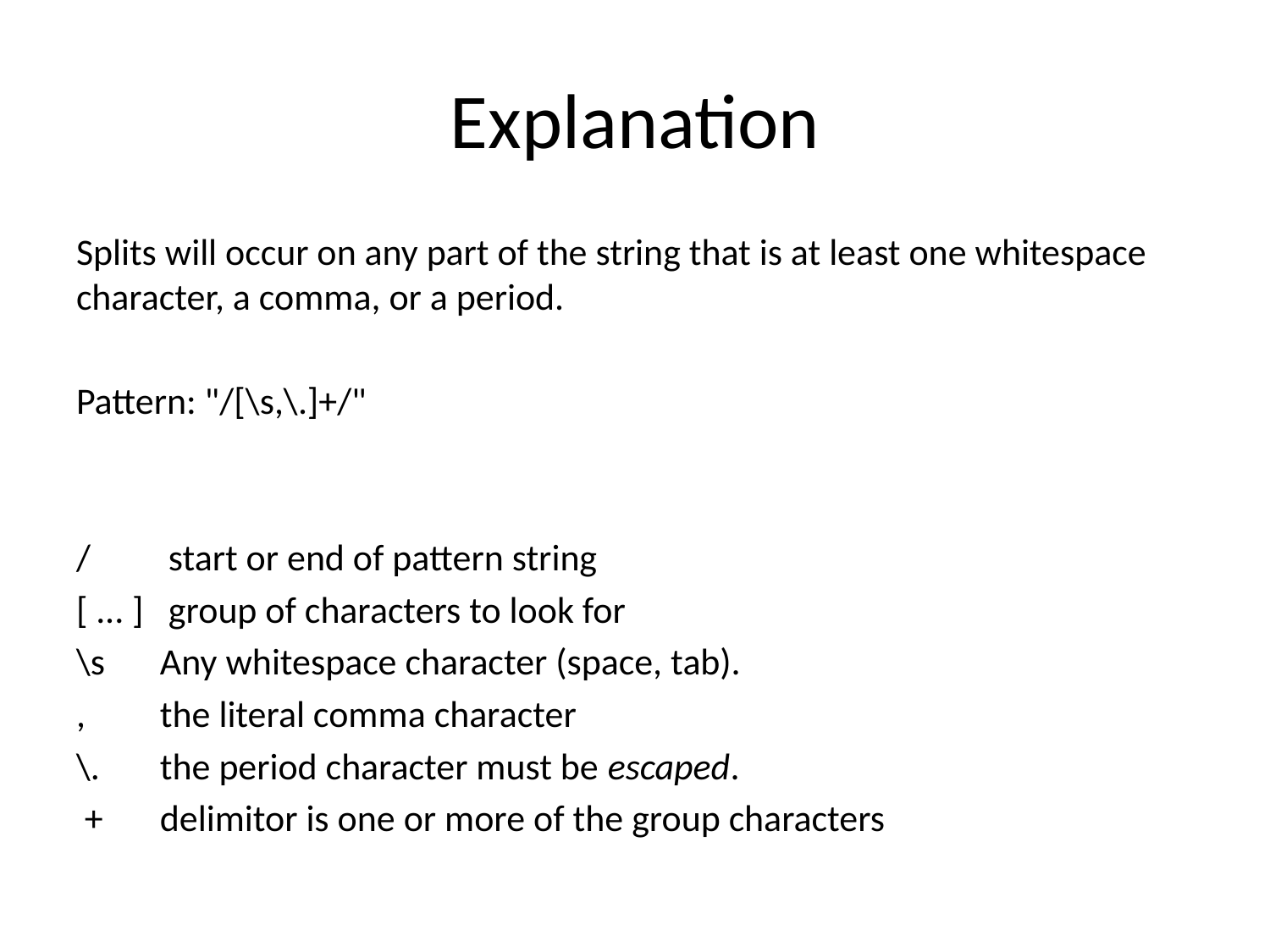

# Explanation
Splits will occur on any part of the string that is at least one whitespace character, a comma, or a period.

Pattern: "/[\s,\.]+/"

/ 	 start or end of pattern string
[ ... ] 	 group of characters to look for
\s	Any whitespace character (space, tab).
, 	the literal comma character
\. 	the period character must be escaped.
 + 	delimitor is one or more of the group characters